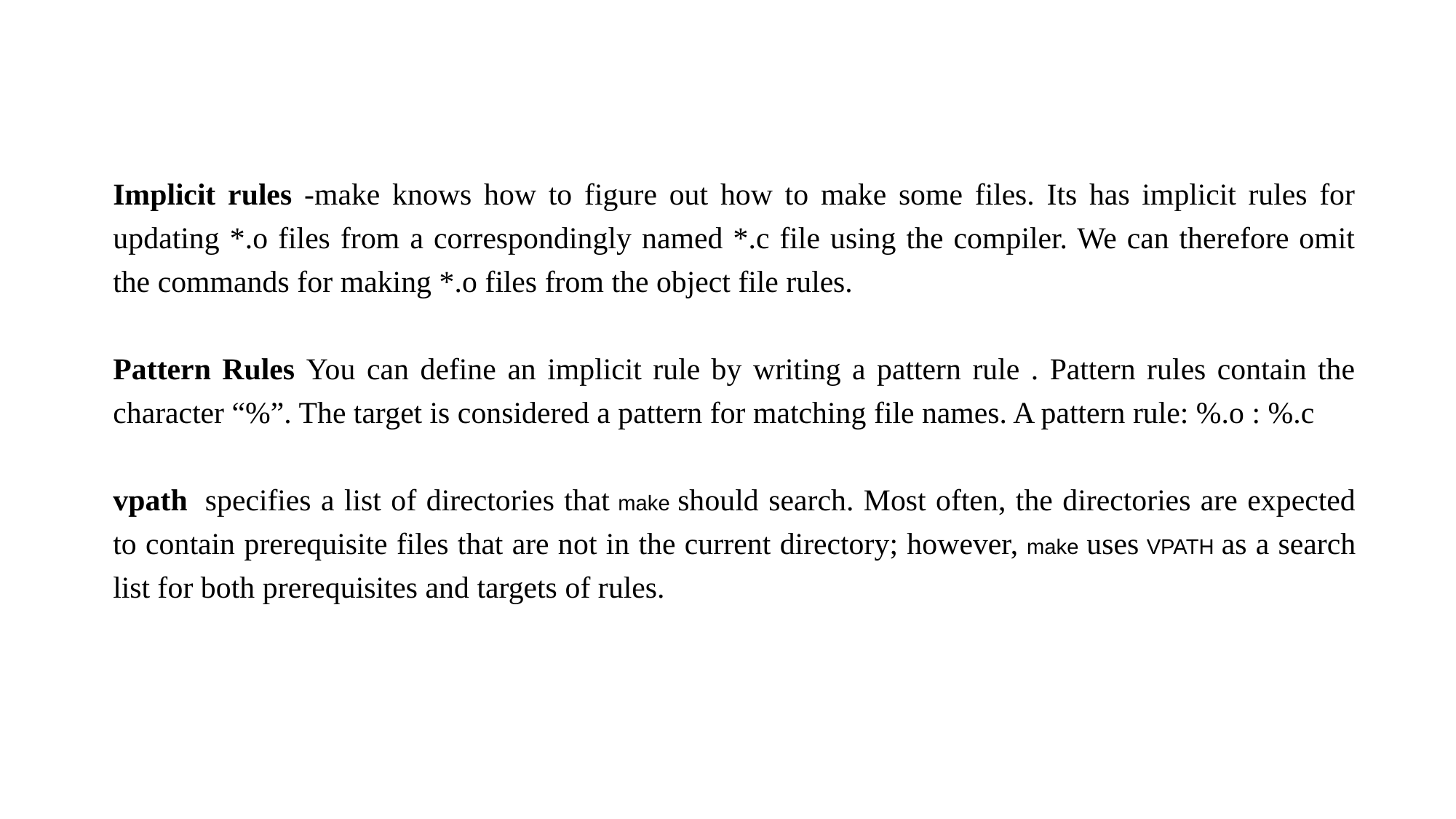

Implicit rules -make knows how to figure out how to make some files. Its has implicit rules for updating *.o files from a correspondingly named *.c file using the compiler. We can therefore omit the commands for making *.o files from the object file rules.

Pattern Rules You can define an implicit rule by writing a pattern rule . Pattern rules contain the character “%”. The target is considered a pattern for matching file names. A pattern rule: %.o : %.c

vpath  specifies a list of directories that make should search. Most often, the directories are expected to contain prerequisite files that are not in the current directory; however, make uses VPATH as a search list for both prerequisites and targets of rules.